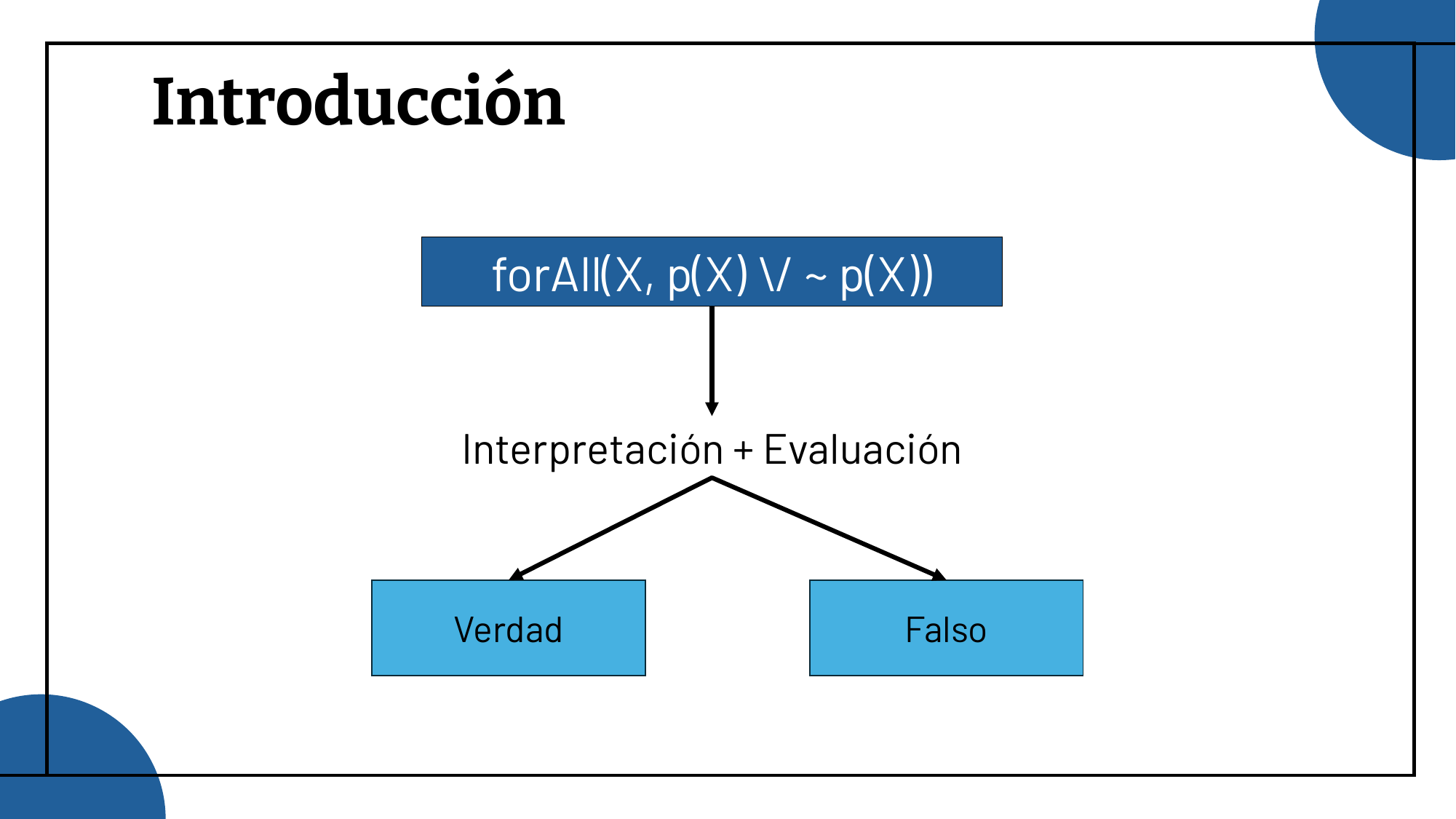

# Introducción

forAll(X, p(X) \/ ~ p(X))
Interpretación + Evaluación
Falso
Verdad